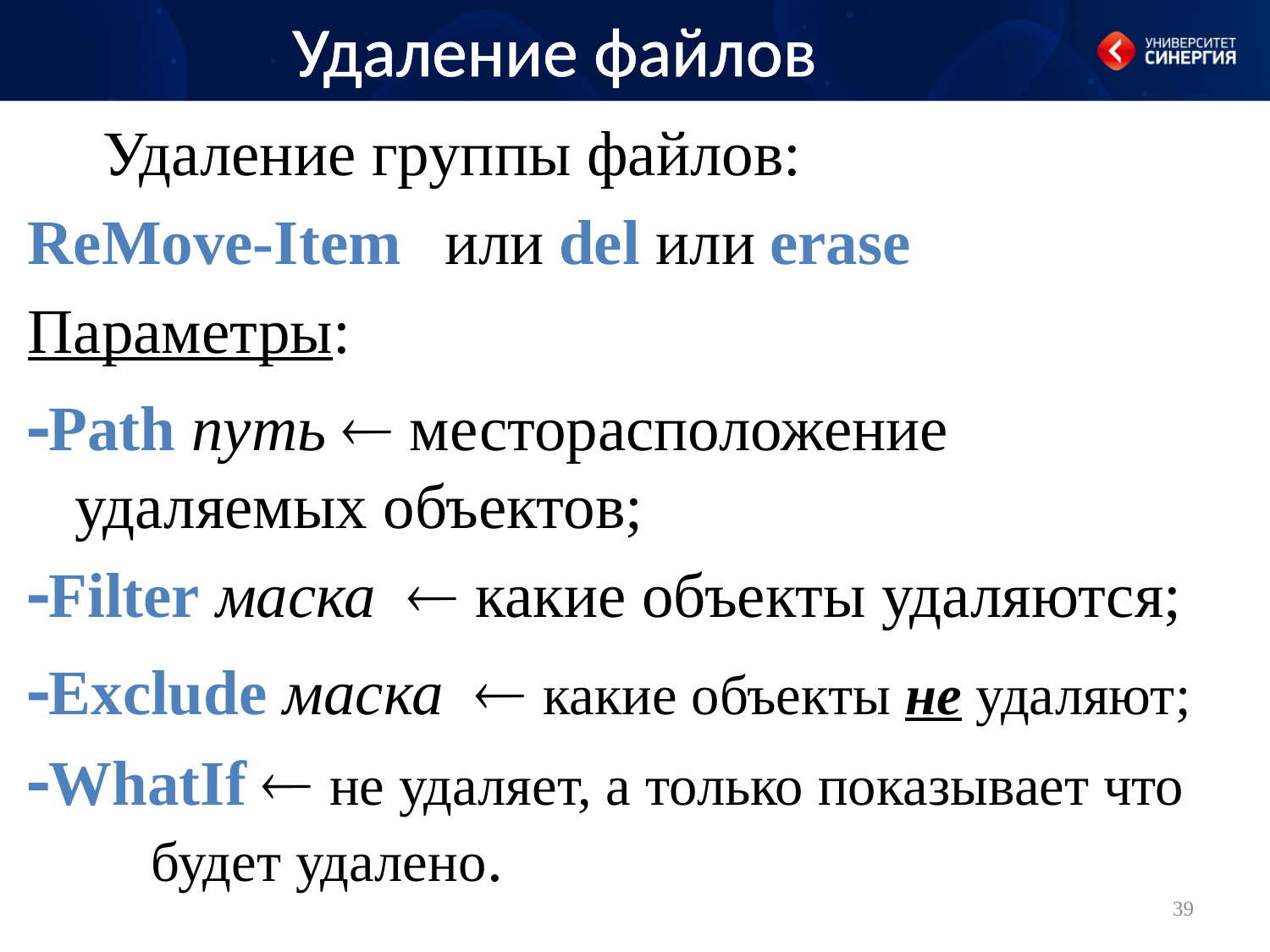

# Удаление файлов
Удаление группы файлов:
ReMove-Item   или del или erase
Параметры:
−Path путь ← месторасположение удаляемых объектов;
−Filter маска  ← какие объекты удаляются;
−Exclude маска  ← какие объекты не удаляют;
−WhatIf ← не удаляет, а только показывает что будет удалено.
39